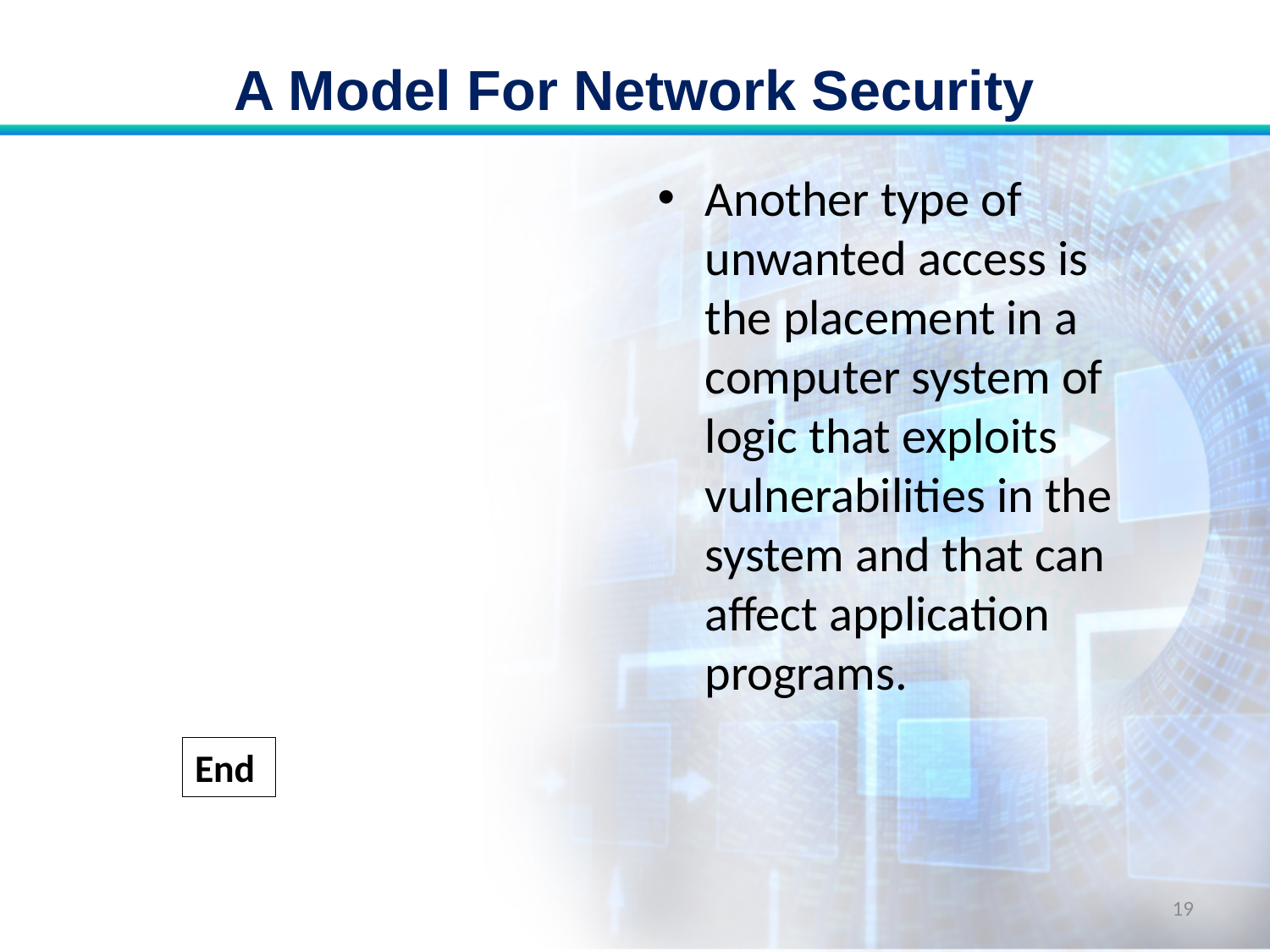

# A Model For Network Security
Another type of unwanted access is the placement in a computer system of logic that exploits vulnerabilities in the system and that can affect application programs.
End
19